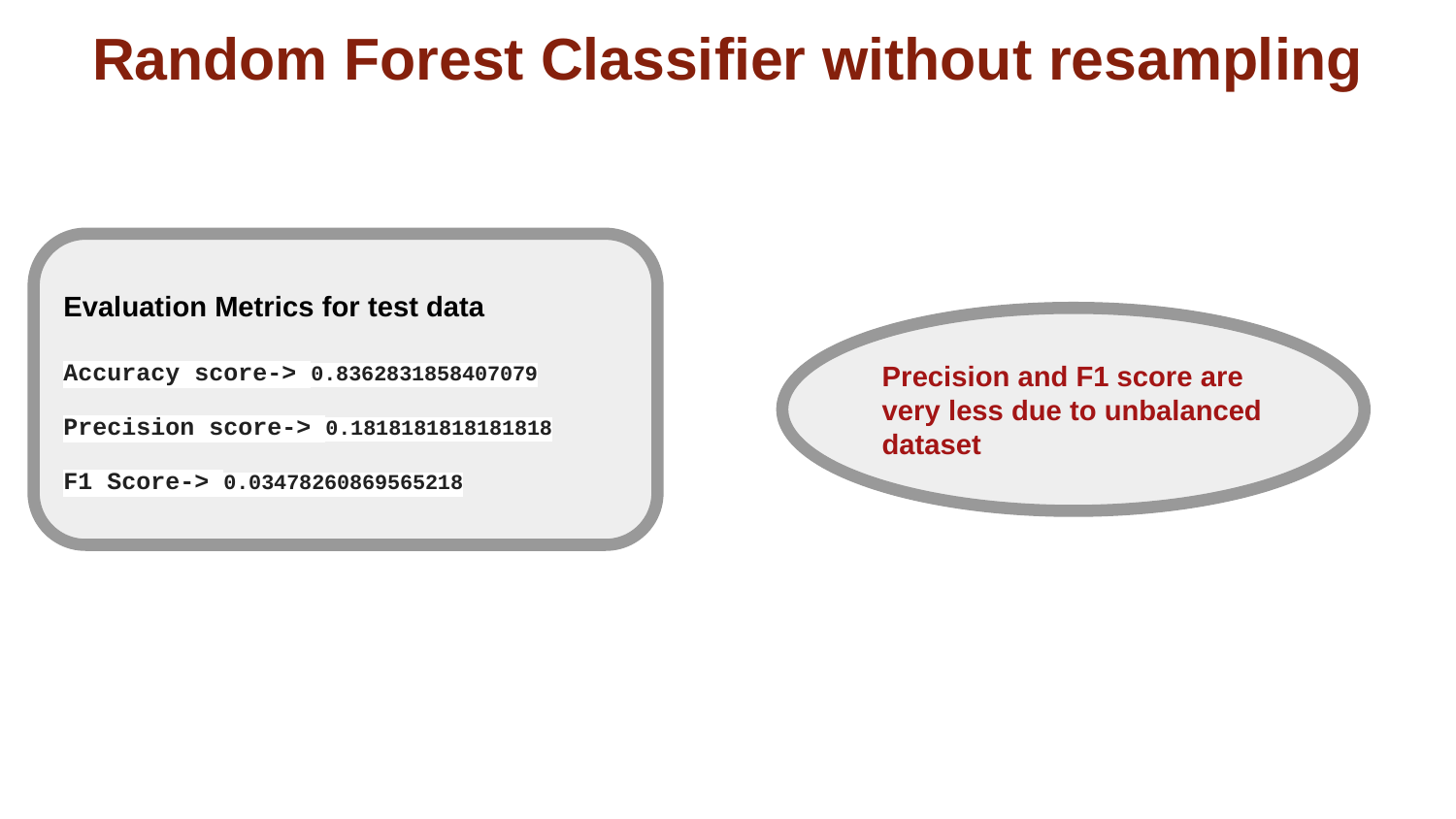

# Random Forest Classifier without resampling

Evaluation Metrics for test data

Accuracy score-> 0.8362831858407079

Precision score-> 0.1818181818181818

F1 Score-> 0.03478260869565218

Precision and F1 score are very less due to unbalanced dataset